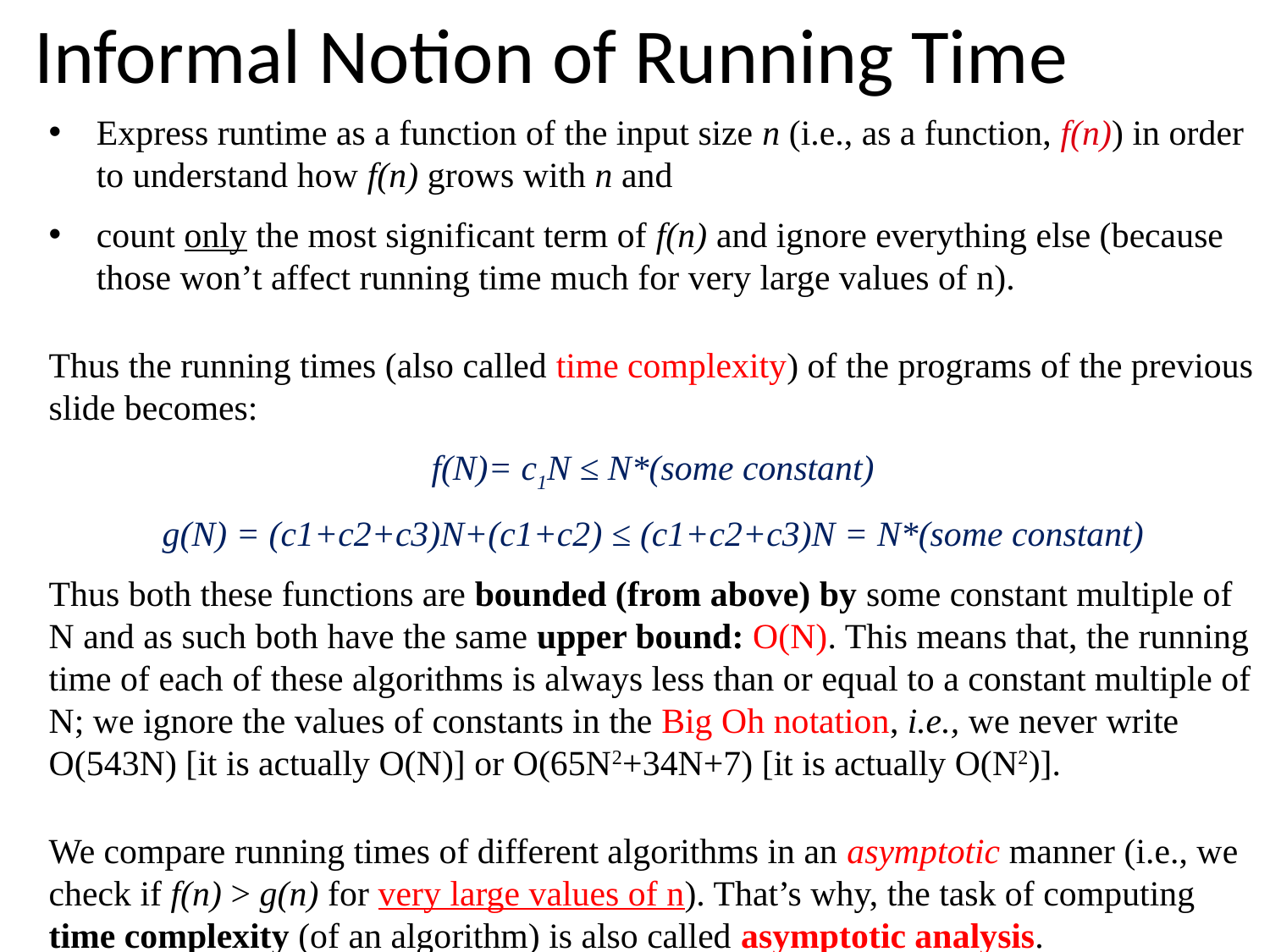

# Informal Notion of Running Time
Express runtime as a function of the input size n (i.e., as a function, f(n)) in order to understand how f(n) grows with n and
count only the most significant term of f(n) and ignore everything else (because those won’t affect running time much for very large values of n).

Thus the running times (also called time complexity) of the programs of the previous slide becomes:
f(N)= c1N ≤ N*(some constant)
g(N) = (c1+c2+c3)N+(c1+c2) ≤ (c1+c2+c3)N = N*(some constant)
Thus both these functions are bounded (from above) by some constant multiple of N and as such both have the same upper bound: O(N). This means that, the running time of each of these algorithms is always less than or equal to a constant multiple of N; we ignore the values of constants in the Big Oh notation, i.e., we never write O(543N) [it is actually O(N)] or O(65N2+34N+7) [it is actually O(N2)].

We compare running times of different algorithms in an asymptotic manner (i.e., we check if f(n) > g(n) for very large values of n). That’s why, the task of computing time complexity (of an algorithm) is also called asymptotic analysis.